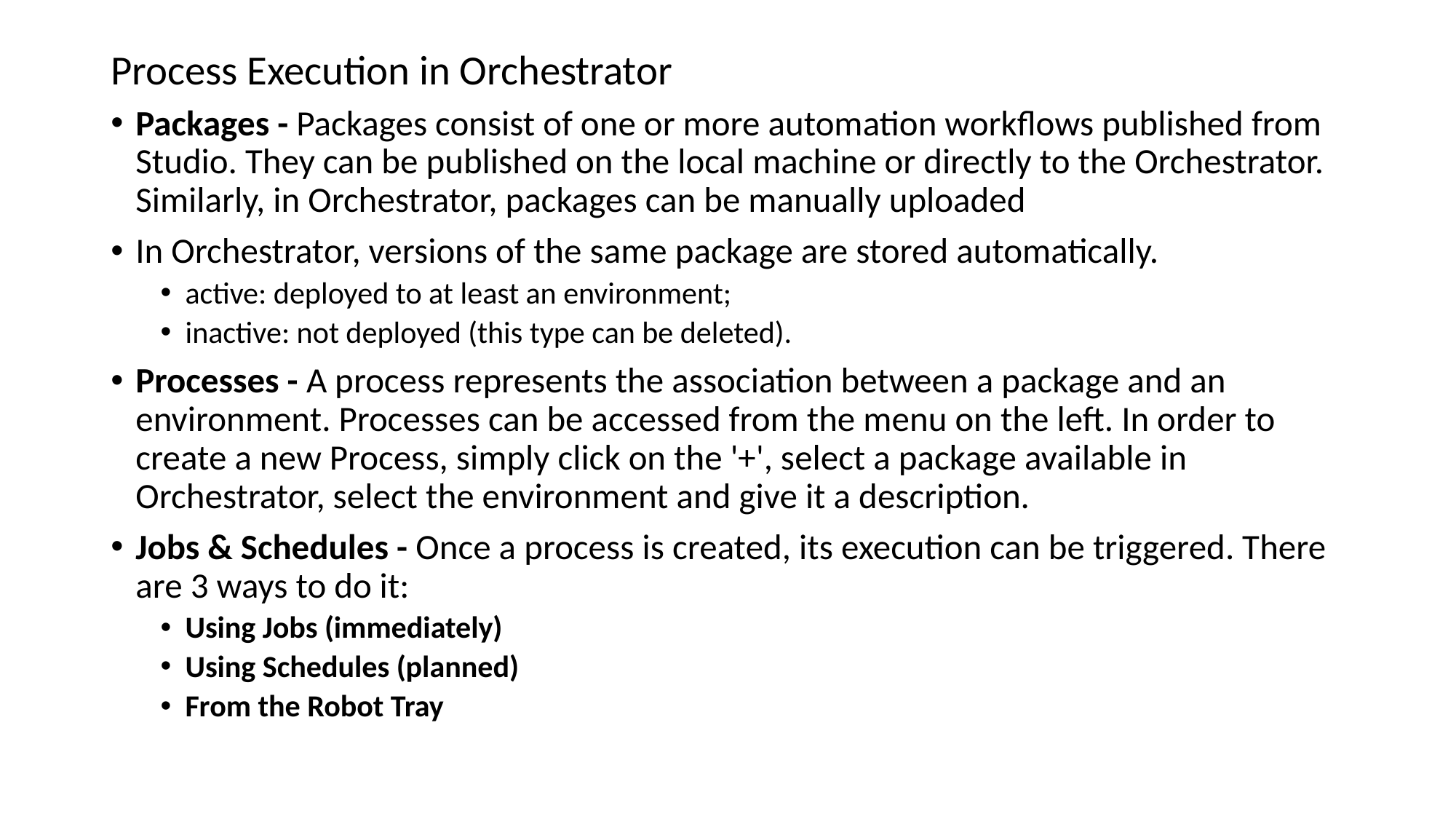

# Process Execution in Orchestrator
Packages - Packages consist of one or more automation workflows published from Studio. They can be published on the local machine or directly to the Orchestrator. Similarly, in Orchestrator, packages can be manually uploaded
In Orchestrator, versions of the same package are stored automatically.
active: deployed to at least an environment;
inactive: not deployed (this type can be deleted).
Processes - A process represents the association between a package and an environment. Processes can be accessed from the menu on the left. In order to create a new Process, simply click on the '+', select a package available in Orchestrator, select the environment and give it a description.
Jobs & Schedules - Once a process is created, its execution can be triggered. There are 3 ways to do it:
Using Jobs (immediately)
Using Schedules (planned)
From the Robot Tray